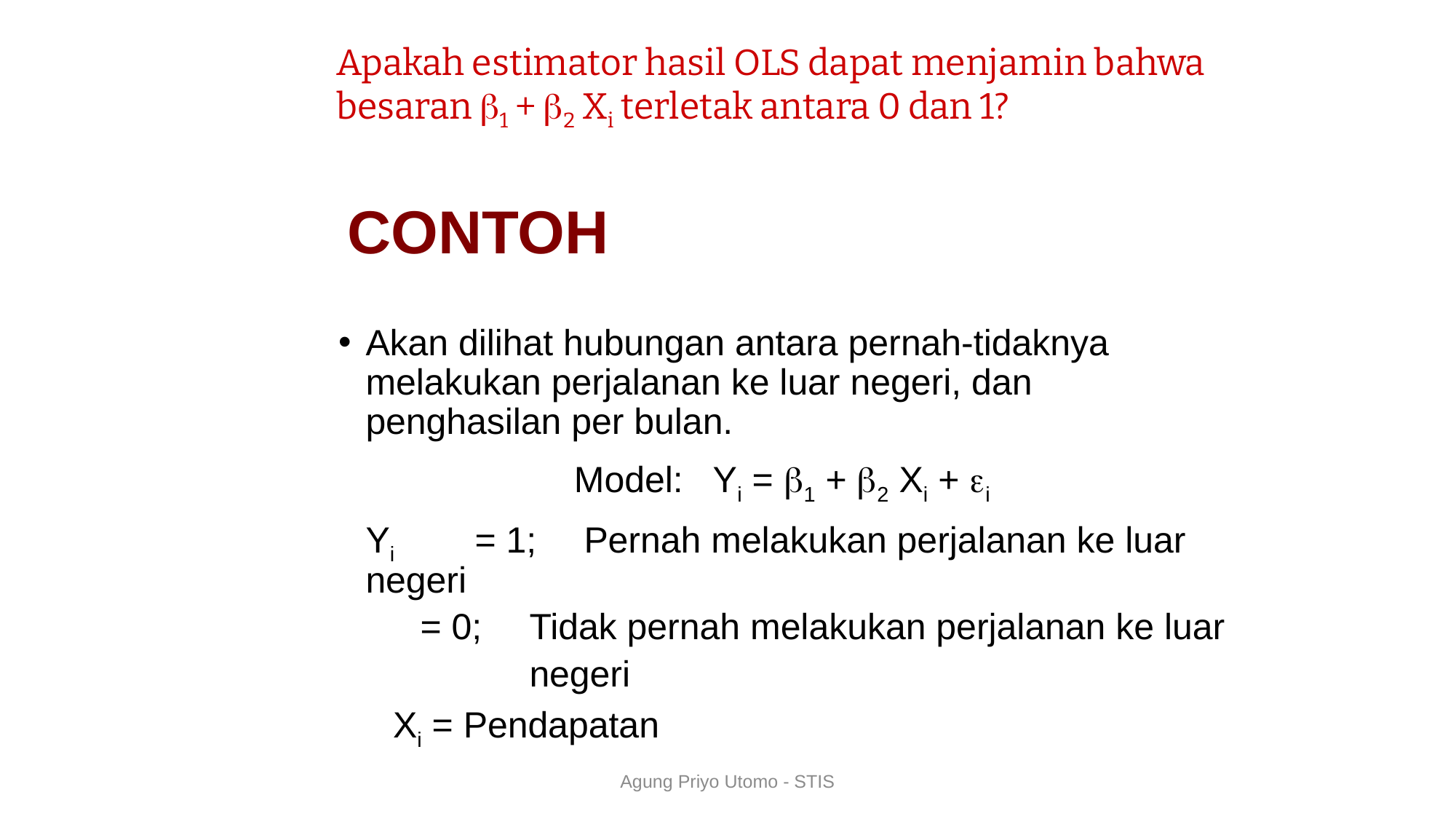

Apakah estimator hasil OLS dapat menjamin bahwa
besaran β1 + β2 Xi terletak antara 0 dan 1?
# CONTOH
Akan dilihat hubungan antara pernah-tidaknya melakukan perjalanan ke luar negeri, dan penghasilan per bulan.
	Model:   Yi = β1 + β2 Xi + εi
	Yi	= 1;	Pernah melakukan perjalanan ke luar negeri
	= 0; 	Tidak pernah melakukan perjalanan ke luar
           	negeri
Xi = Pendapatan
Agung Priyo Utomo - STIS